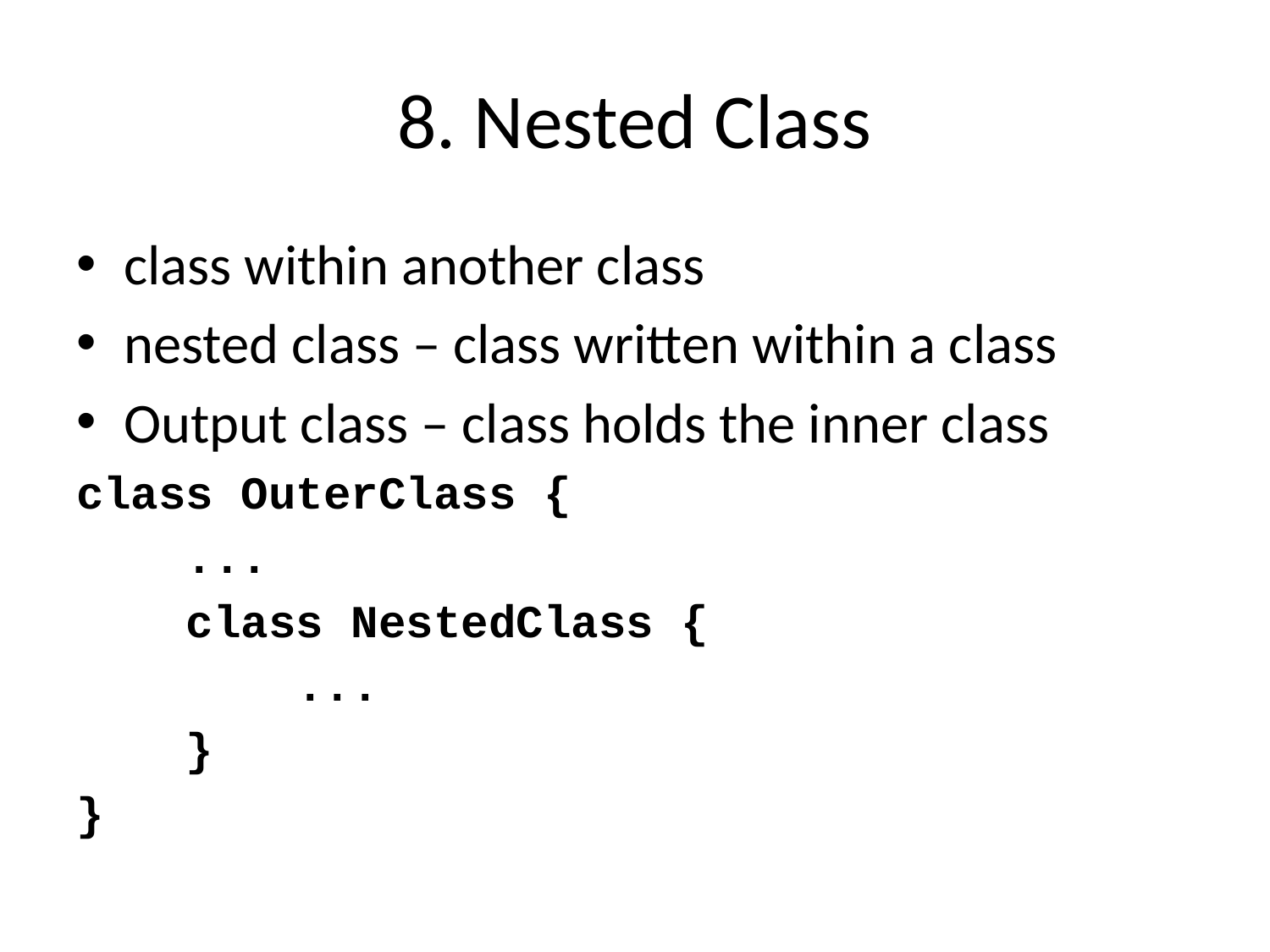

# 8. Nested Class
class within another class
nested class – class written within a class
Output class – class holds the inner class
class OuterClass {
    ...
    class NestedClass {
        ...
    }
}